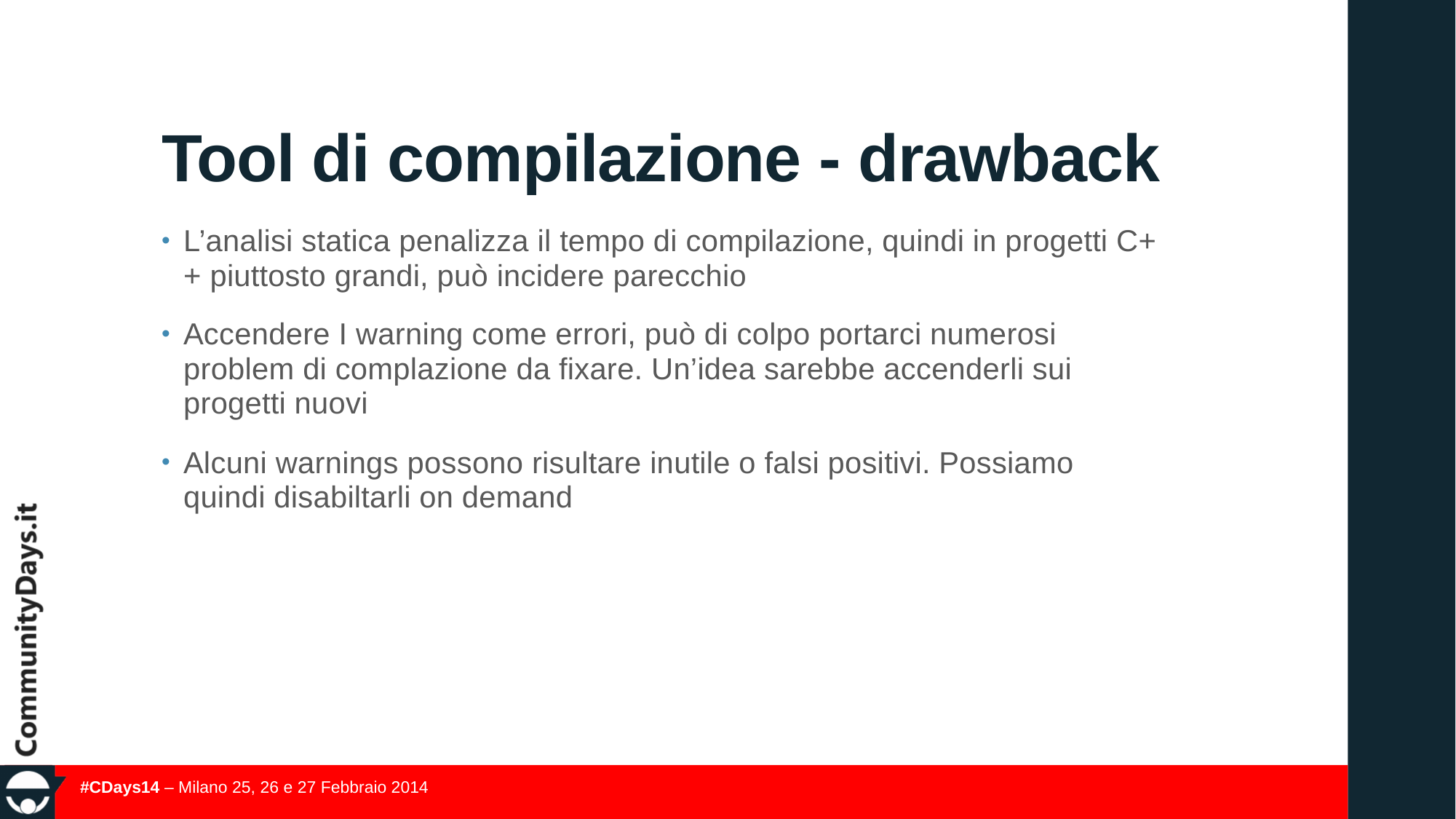

# Tool di compilazione - drawback
L’analisi statica penalizza il tempo di compilazione, quindi in progetti C++ piuttosto grandi, può incidere parecchio
Accendere I warning come errori, può di colpo portarci numerosi problem di complazione da fixare. Un’idea sarebbe accenderli sui progetti nuovi
Alcuni warnings possono risultare inutile o falsi positivi. Possiamo quindi disabiltarli on demand